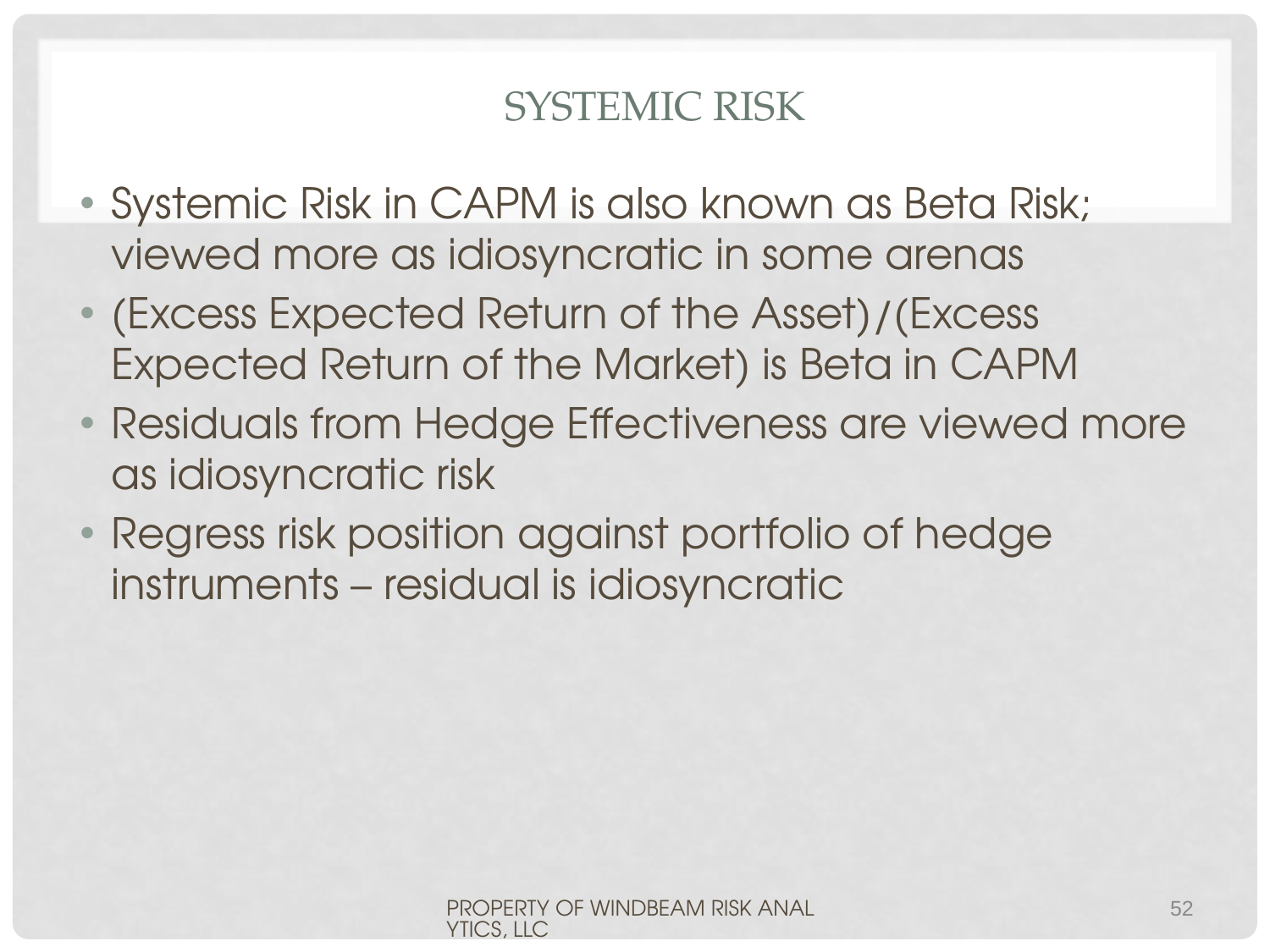

# Systemic Risk
Systemic Risk in CAPM is also known as Beta Risk; viewed more as idiosyncratic in some arenas
(Excess Expected Return of the Asset)/(Excess Expected Return of the Market) is Beta in CAPM
Residuals from Hedge Effectiveness are viewed more as idiosyncratic risk
Regress risk position against portfolio of hedge instruments – residual is idiosyncratic

PROPERTY OF WINDBEAM RISK ANALYTICS, LLC
52